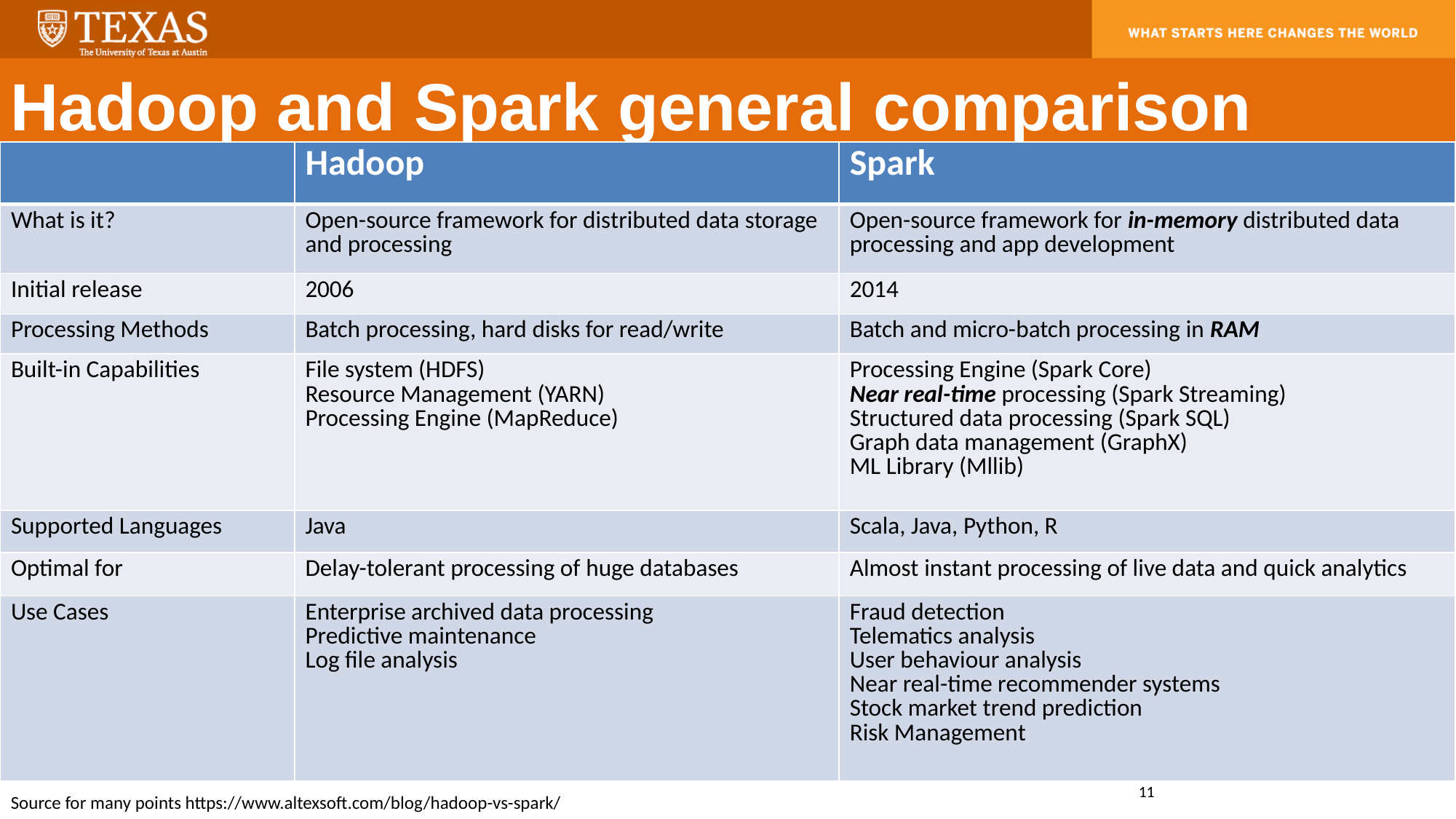

Hadoop and Spark general comparison
|  | Hadoop | Spark |
| --- | --- | --- |
| What is it? | Open-source framework for distributed data storage and processing | Open-source framework for in-memory distributed data processing and app development |
| Initial release | 2006 | 2014 |
| Processing Methods | Batch processing, hard disks for read/write | Batch and micro-batch processing in RAM |
| Built-in Capabilities | File system (HDFS) Resource Management (YARN) Processing Engine (MapReduce) | Processing Engine (Spark Core) Near real-time processing (Spark Streaming) Structured data processing (Spark SQL) Graph data management (GraphX) ML Library (Mllib) |
| Supported Languages | Java | Scala, Java, Python, R |
| Optimal for | Delay-tolerant processing of huge databases | Almost instant processing of live data and quick analytics |
| Use Cases | Enterprise archived data processing Predictive maintenance Log file analysis | Fraud detection Telematics analysis User behaviour analysis Near real-time recommender systems Stock market trend prediction Risk Management |
11
Source for many points https://www.altexsoft.com/blog/hadoop-vs-spark/